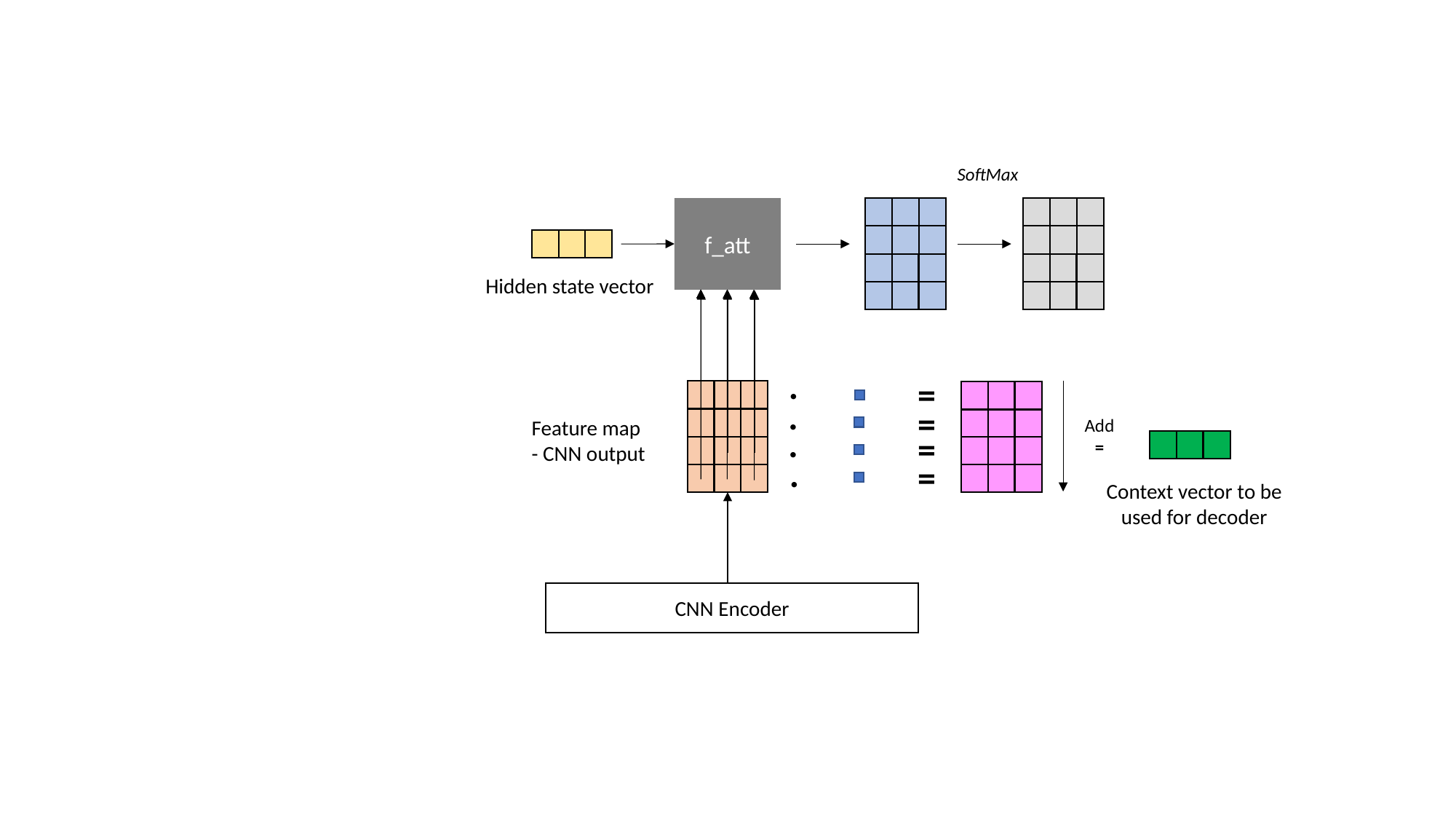

SoftMax

f_att

Hidden state vector

.
=

.

=
Add
=
Feature map
- CNN output

.

=

.
=

Context vector to be used for decoder
CNN Encoder